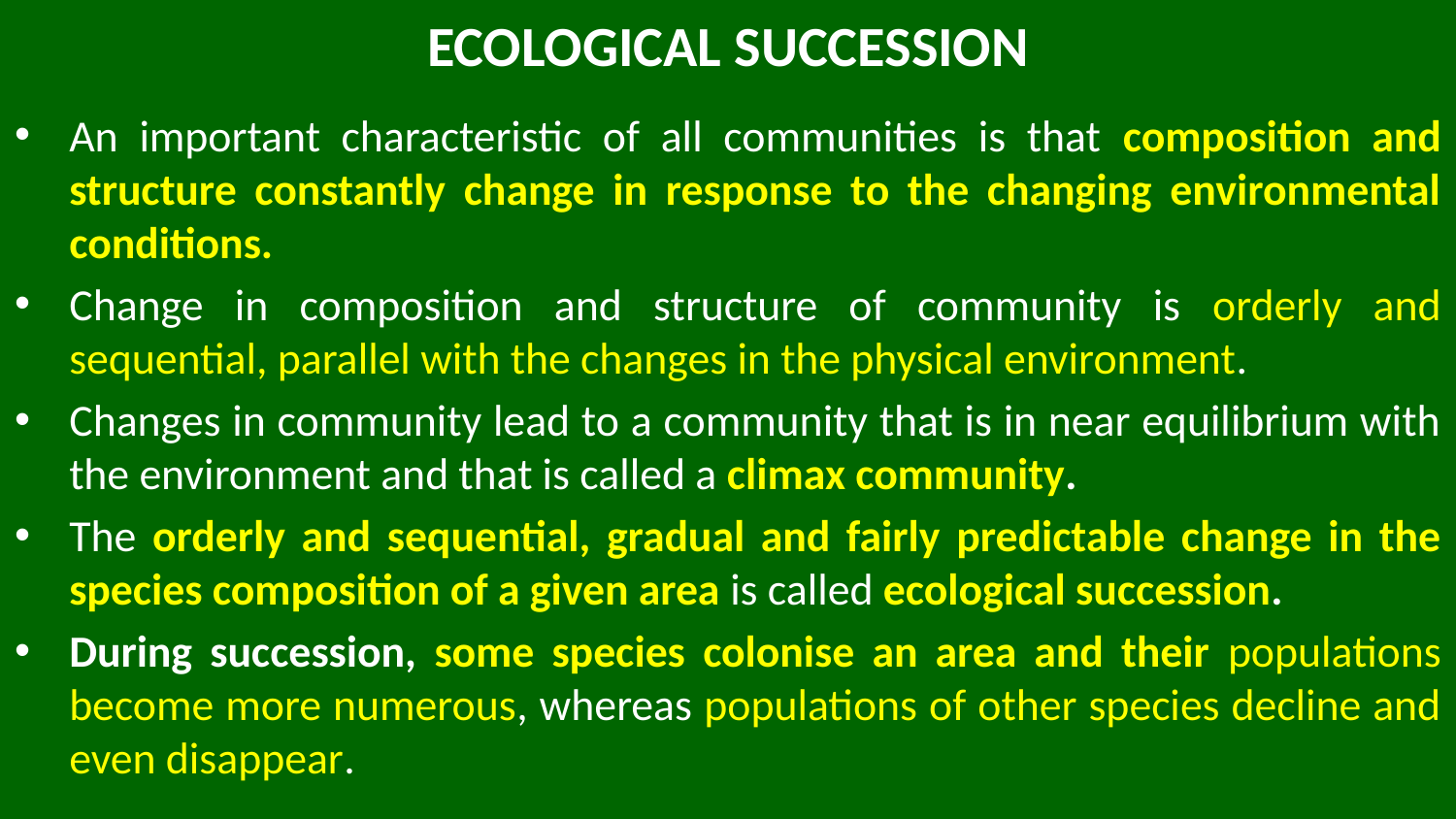

# ECOLOGICAL SUCCESSION
An important characteristic of all communities is that composition and structure constantly change in response to the changing environmental conditions.
Change in composition and structure of community is orderly and sequential, parallel with the changes in the physical environment.
Changes in community lead to a community that is in near equilibrium with the environment and that is called a climax community.
The orderly and sequential, gradual and fairly predictable change in the species composition of a given area is called ecological succession.
During succession, some species colonise an area and their populations become more numerous, whereas populations of other species decline and even disappear.